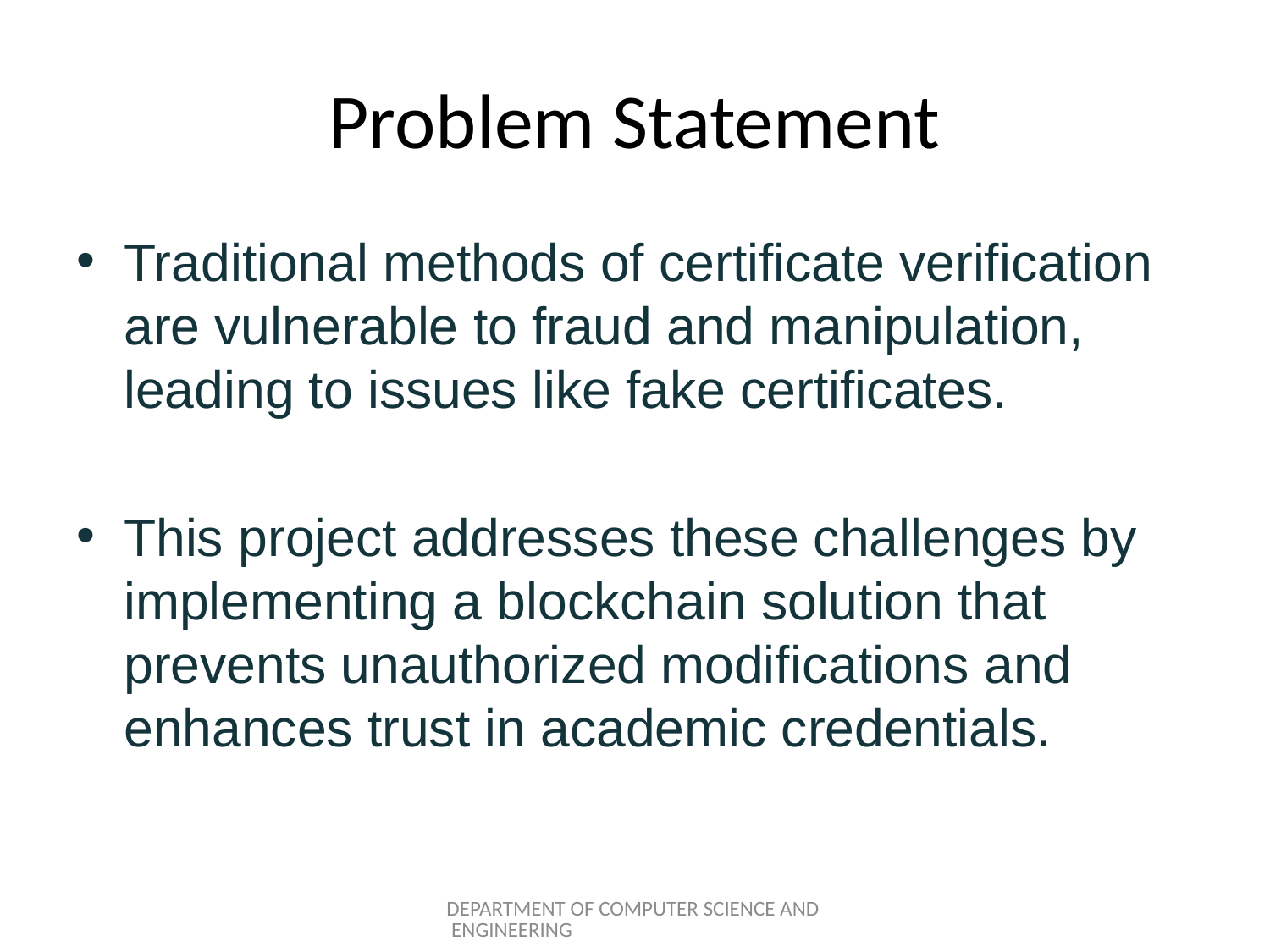

# Problem Statement
Traditional methods of certificate verification are vulnerable to fraud and manipulation, leading to issues like fake certificates.

This project addresses these challenges by implementing a blockchain solution that prevents unauthorized modifications and enhances trust in academic credentials.
DEPARTMENT OF COMPUTER SCIENCE AND ENGINEERING